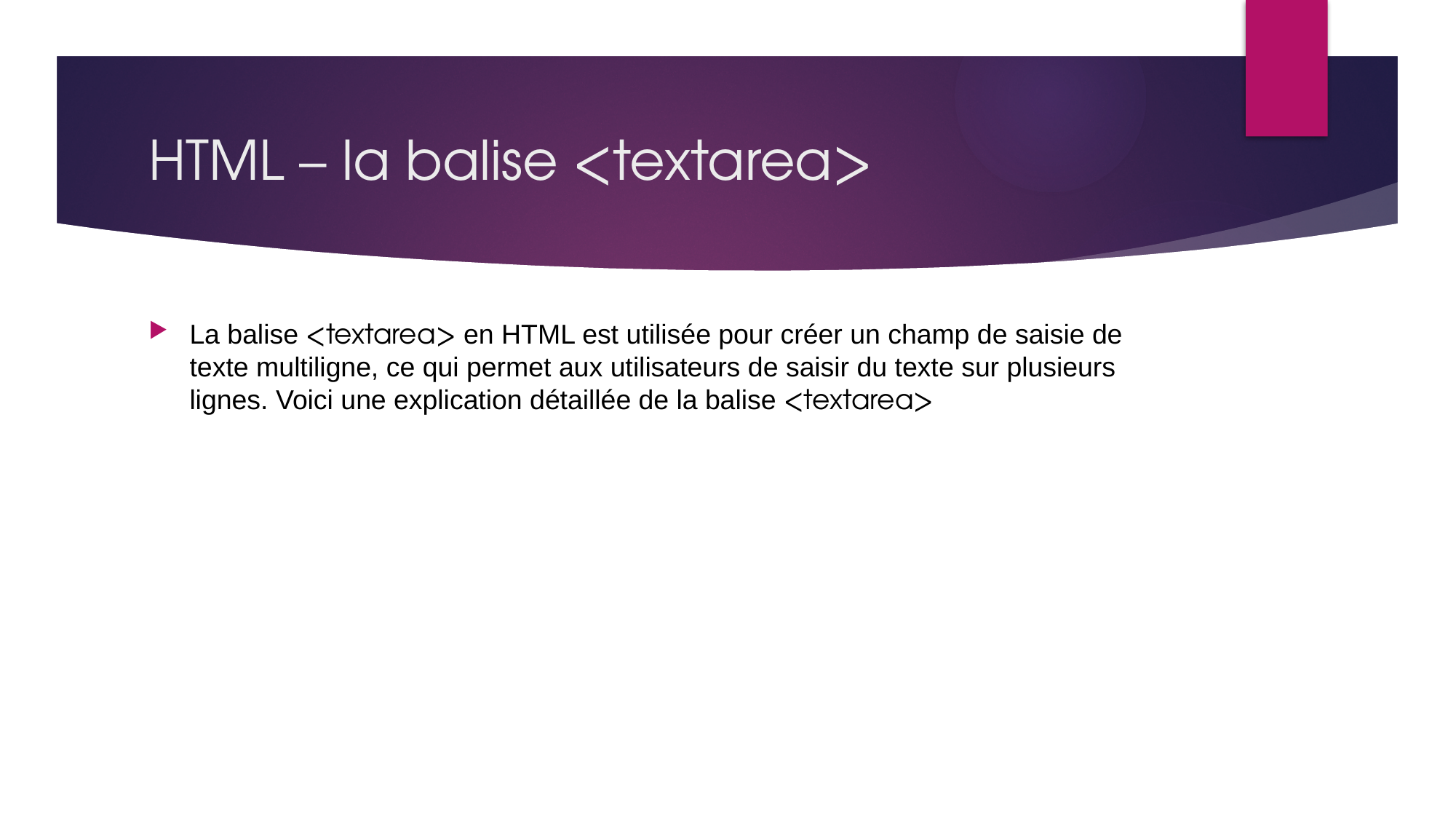

# HTML – la balise <textarea>
La balise <textarea> en HTML est utilisée pour créer un champ de saisie de texte multiligne, ce qui permet aux utilisateurs de saisir du texte sur plusieurs lignes. Voici une explication détaillée de la balise <textarea>